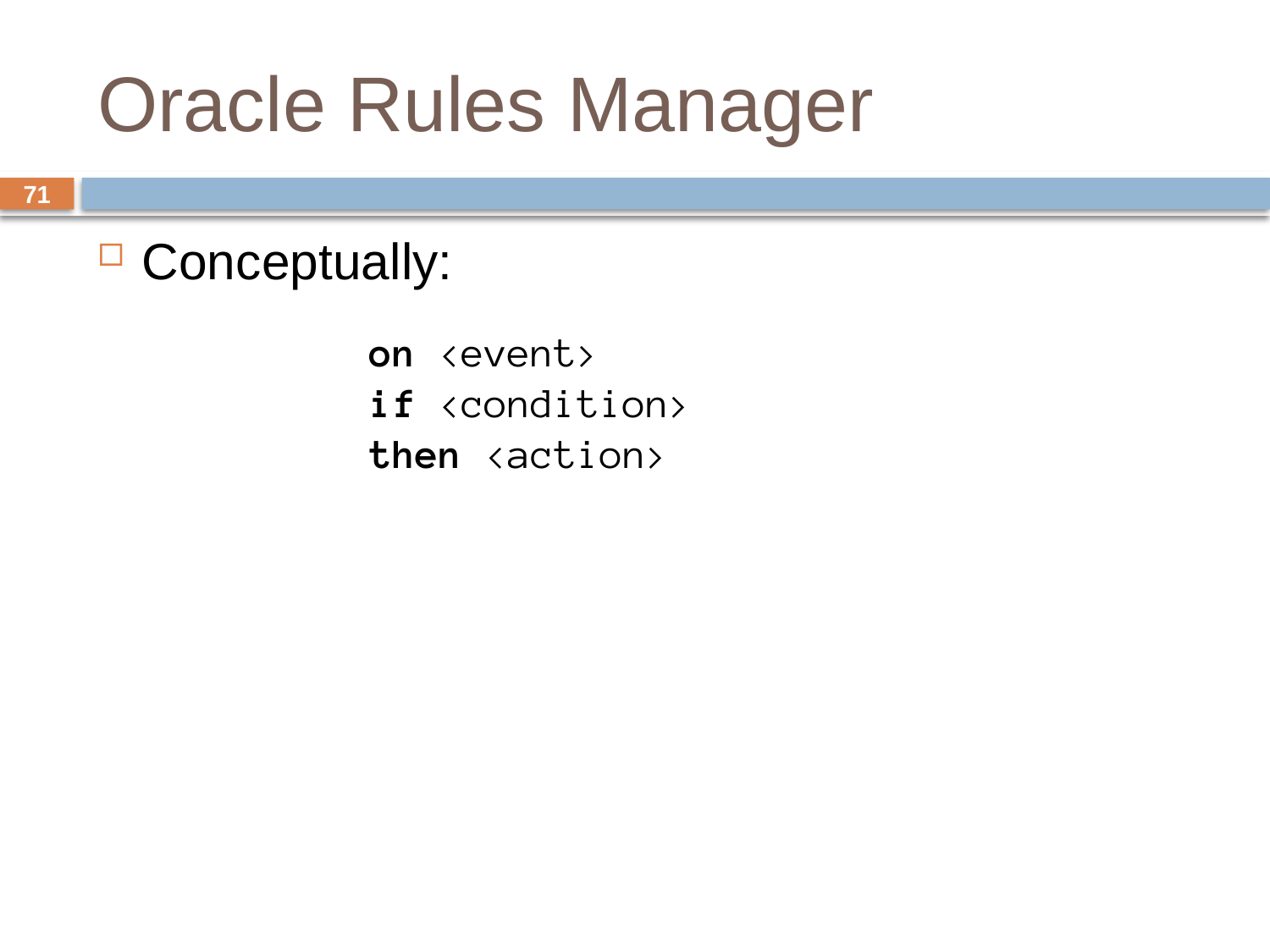

# Oracle Rules Manager
71
Conceptually:

on <event>
if <condition>
then <action>